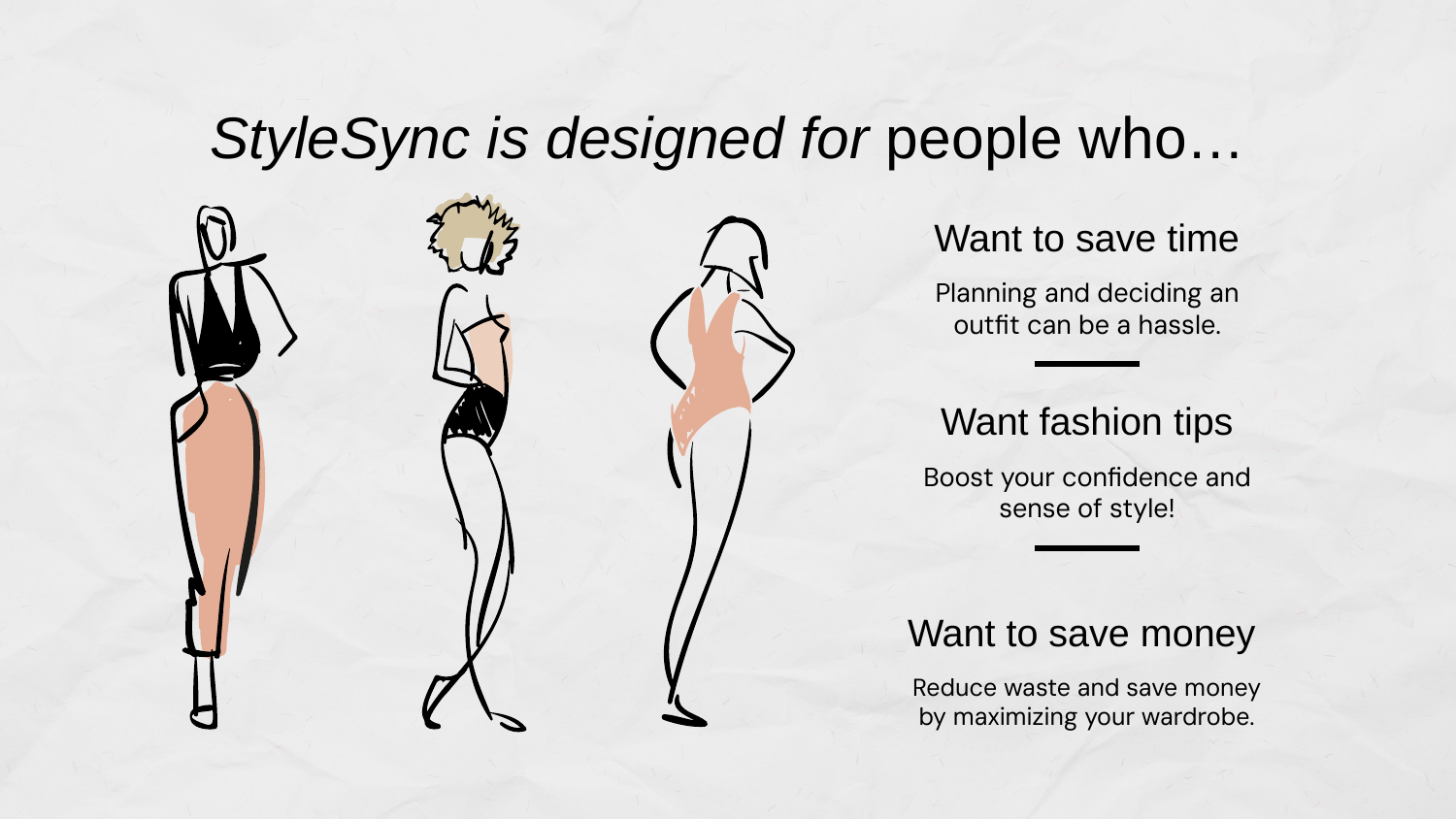

# StyleSync is designed for people who…

Want to save time

Planning and deciding an outfit can be a hassle.
Want fashion tips
Boost your confidence and sense of style!
Want to save money
Reduce waste and save money by maximizing your wardrobe.